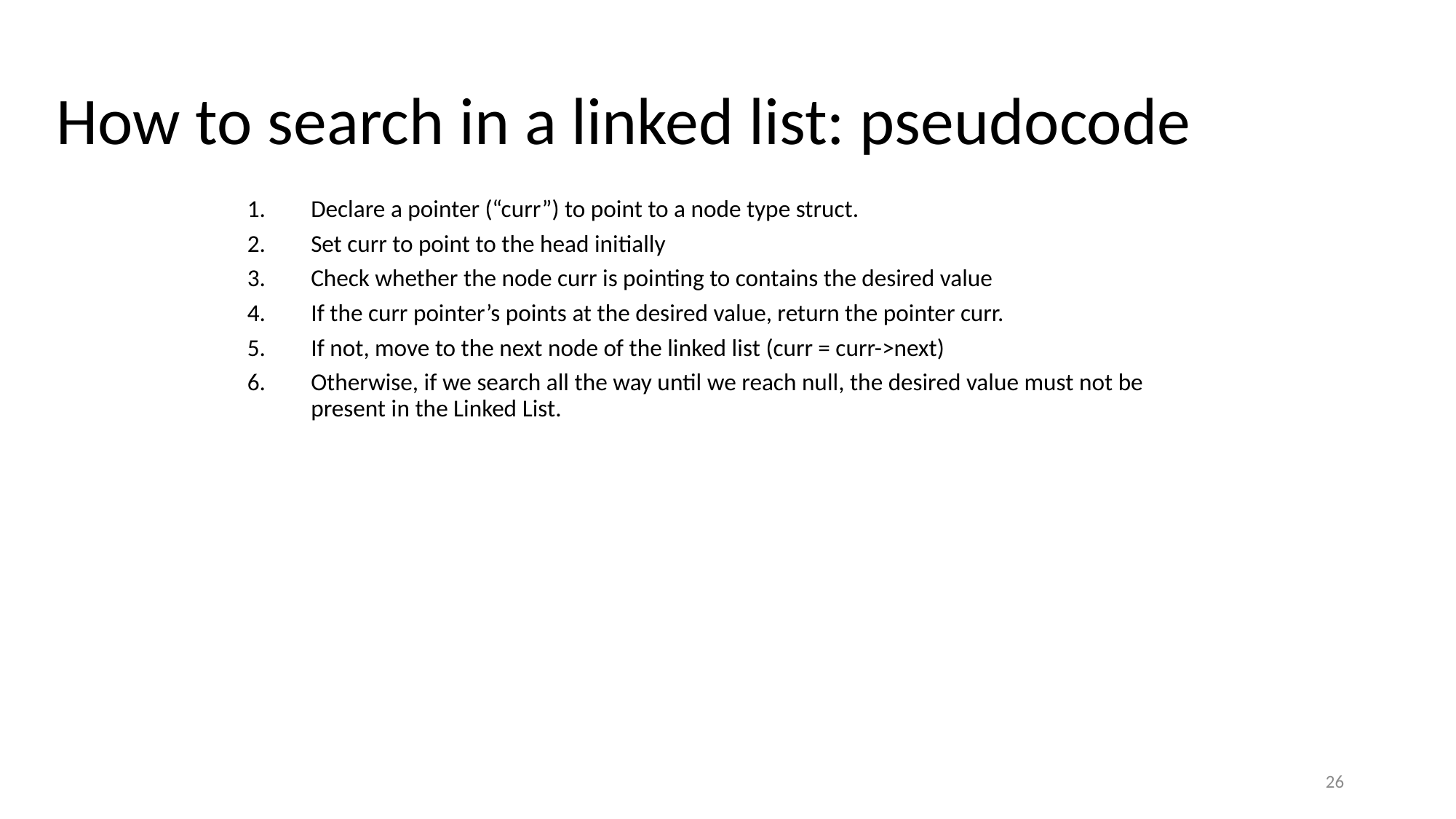

# How to search in a linked list: pseudocode
Declare a pointer (“curr”) to point to a node type struct.
Set curr to point to the head initially
Check whether the node curr is pointing to contains the desired value
If the curr pointer’s points at the desired value, return the pointer curr.
If not, move to the next node of the linked list (curr = curr->next)
Otherwise, if we search all the way until we reach null, the desired value must not be present in the Linked List.
26